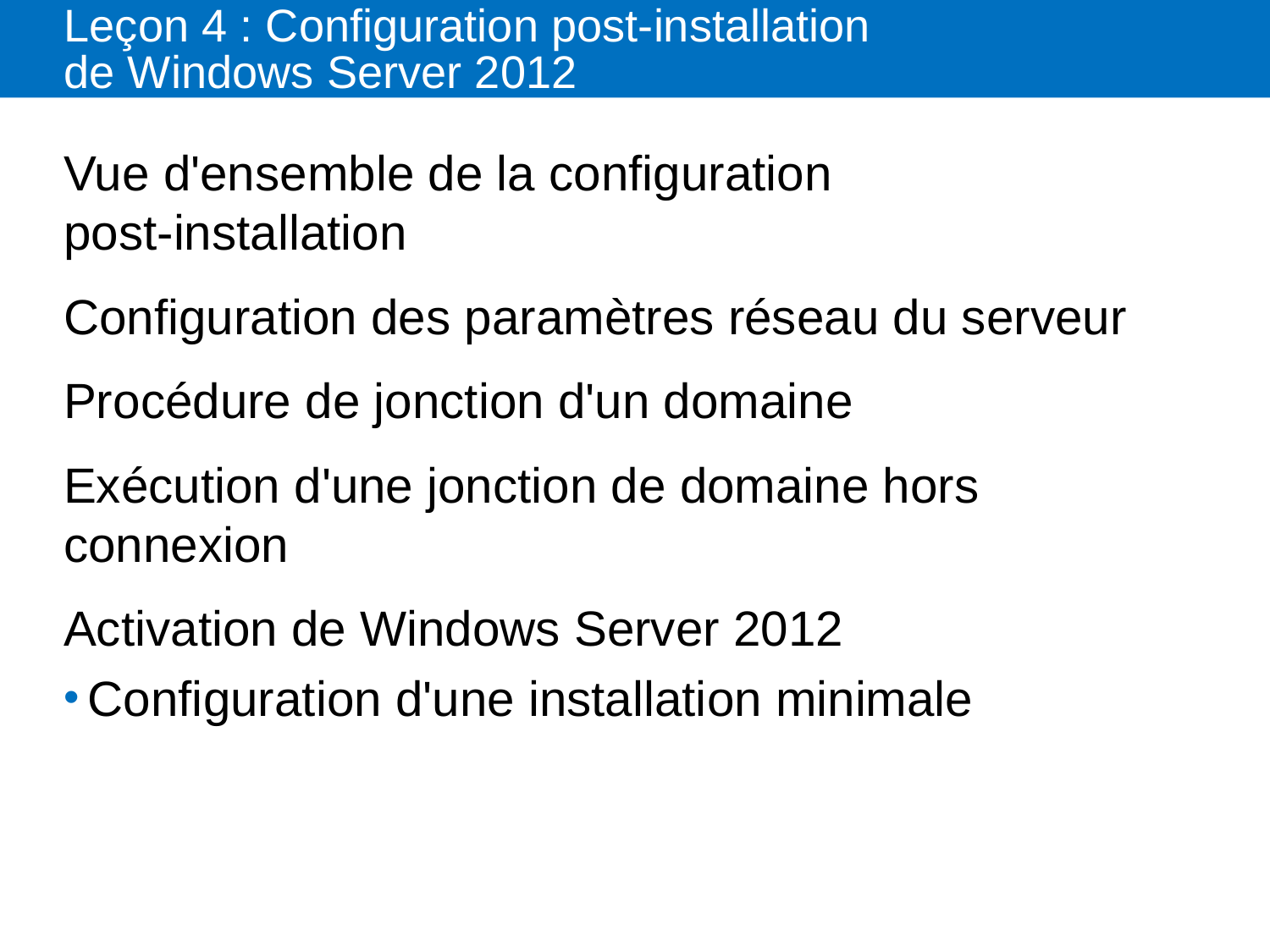

# Leçon 4 : Configuration post-installation de Windows Server 2012
Vue d'ensemble de la configuration
post-installation
Configuration des paramètres réseau du serveur
Procédure de jonction d'un domaine
Exécution d'une jonction de domaine hors connexion
Activation de Windows Server 2012
Configuration d'une installation minimale